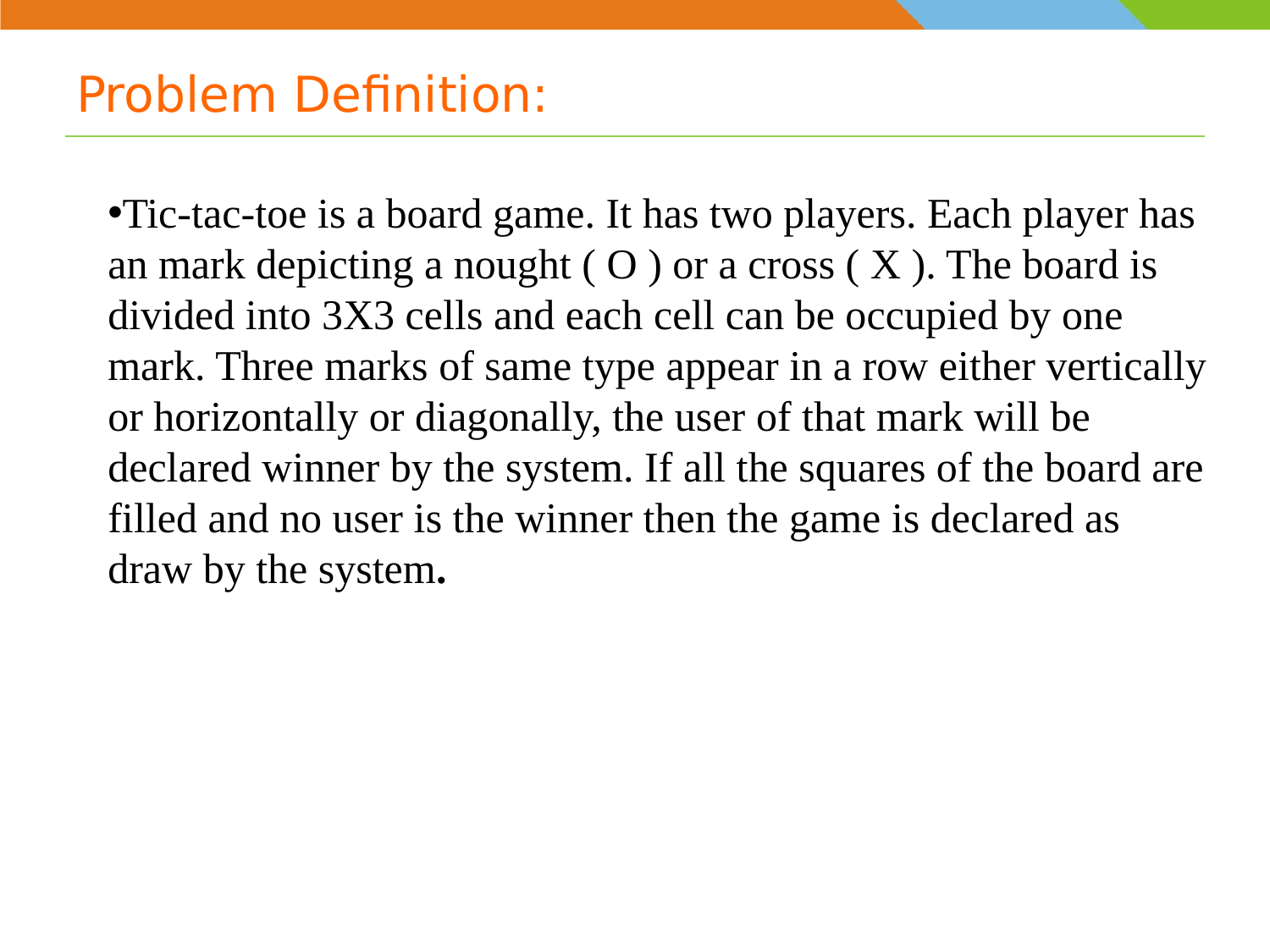

# Problem Definition:
Tic-tac-toe is a board game. It has two players. Each player has an mark depicting a nought ( O ) or a cross ( X ). The board is divided into 3X3 cells and each cell can be occupied by one mark. Three marks of same type appear in a row either vertically or horizontally or diagonally, the user of that mark will be declared winner by the system. If all the squares of the board are filled and no user is the winner then the game is declared as draw by the system.